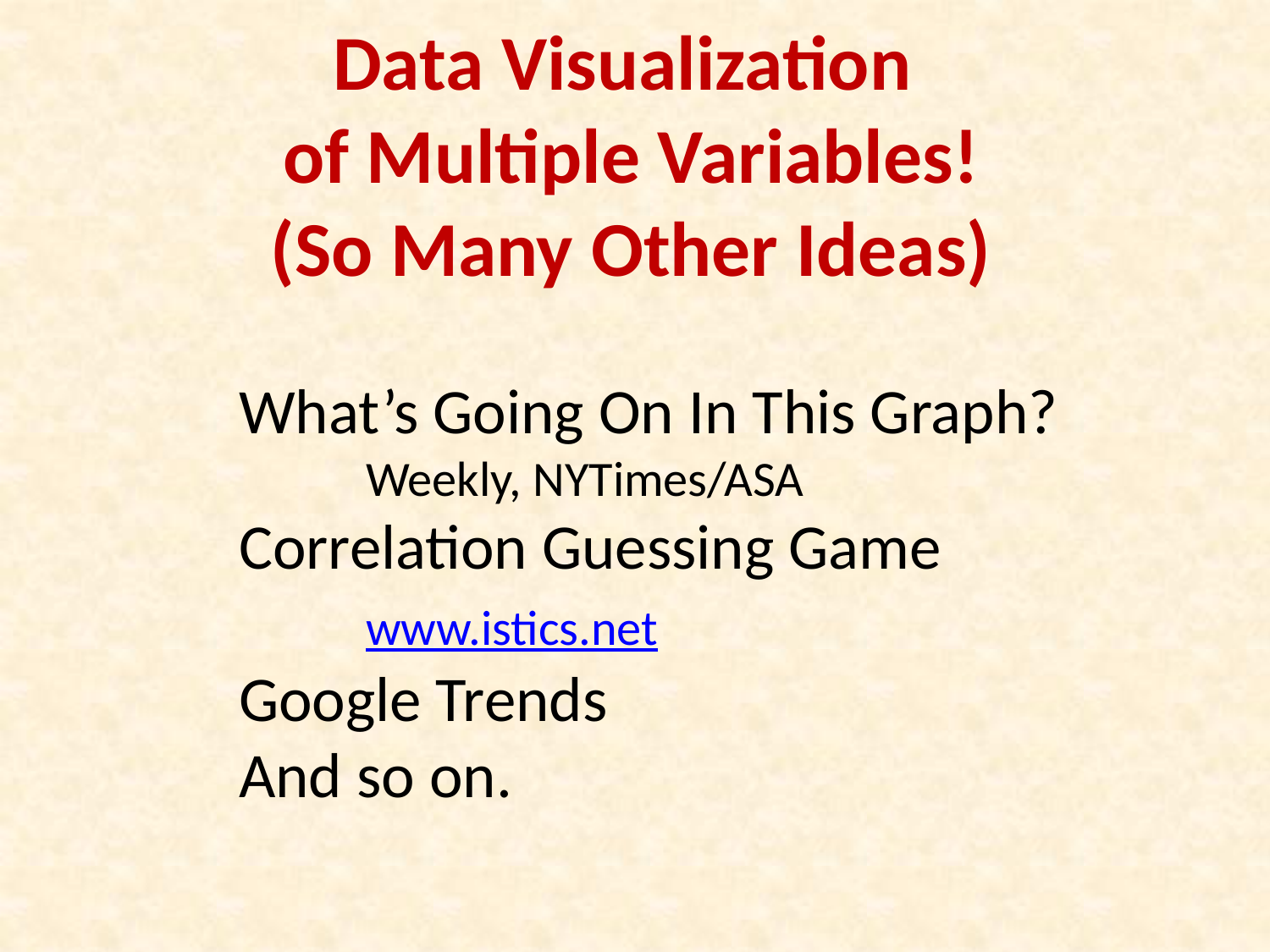

Data Visualization
of Multiple Variables!
(So Many Other Ideas)
	What’s Going On In This Graph?
		Weekly, NYTimes/ASA
	Correlation Guessing Game
		www.istics.net
	Google Trends
	And so on.